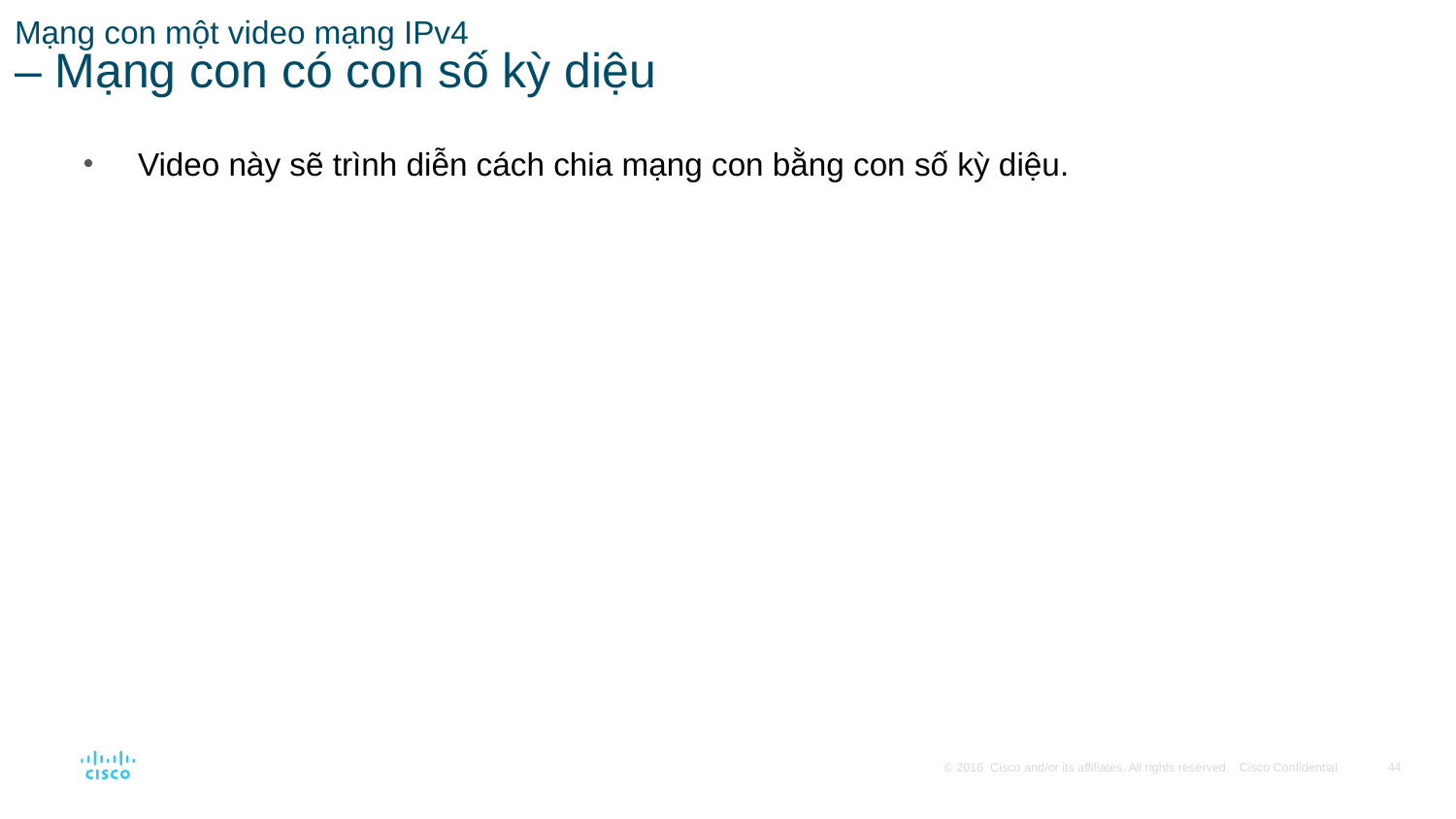

# Mạng con một video mạng IPv4 – Mạng con có con số kỳ diệu
Video này sẽ trình diễn cách chia mạng con bằng con số kỳ diệu.